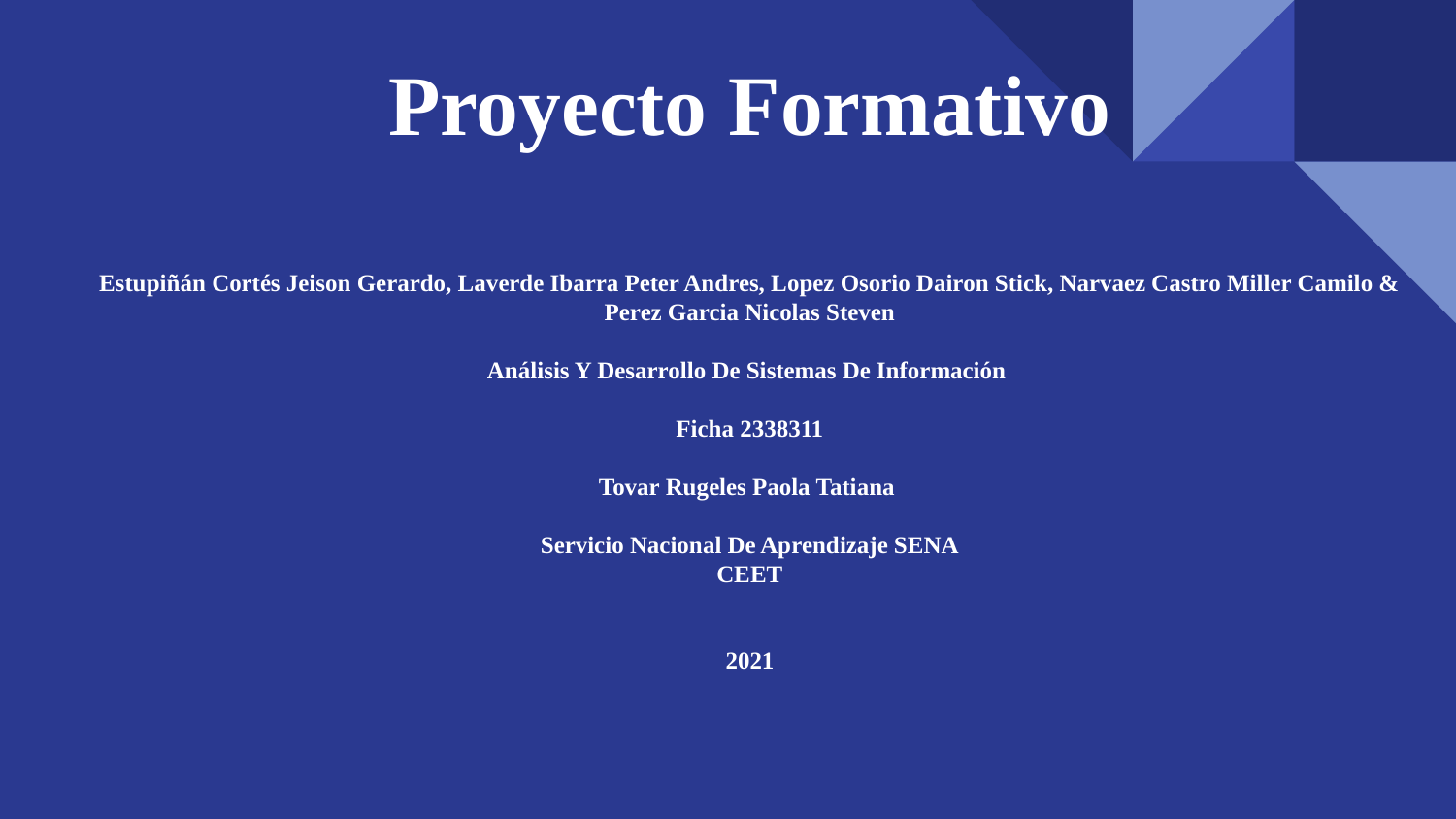

# Proyecto Formativo
Estupiñán Cortés Jeison Gerardo, Laverde Ibarra Peter Andres, Lopez Osorio Dairon Stick, Narvaez Castro Miller Camilo & Perez Garcia Nicolas Steven

Análisis Y Desarrollo De Sistemas De Información

Ficha 2338311

Tovar Rugeles Paola Tatiana

Servicio Nacional De Aprendizaje SENA
CEET

2021